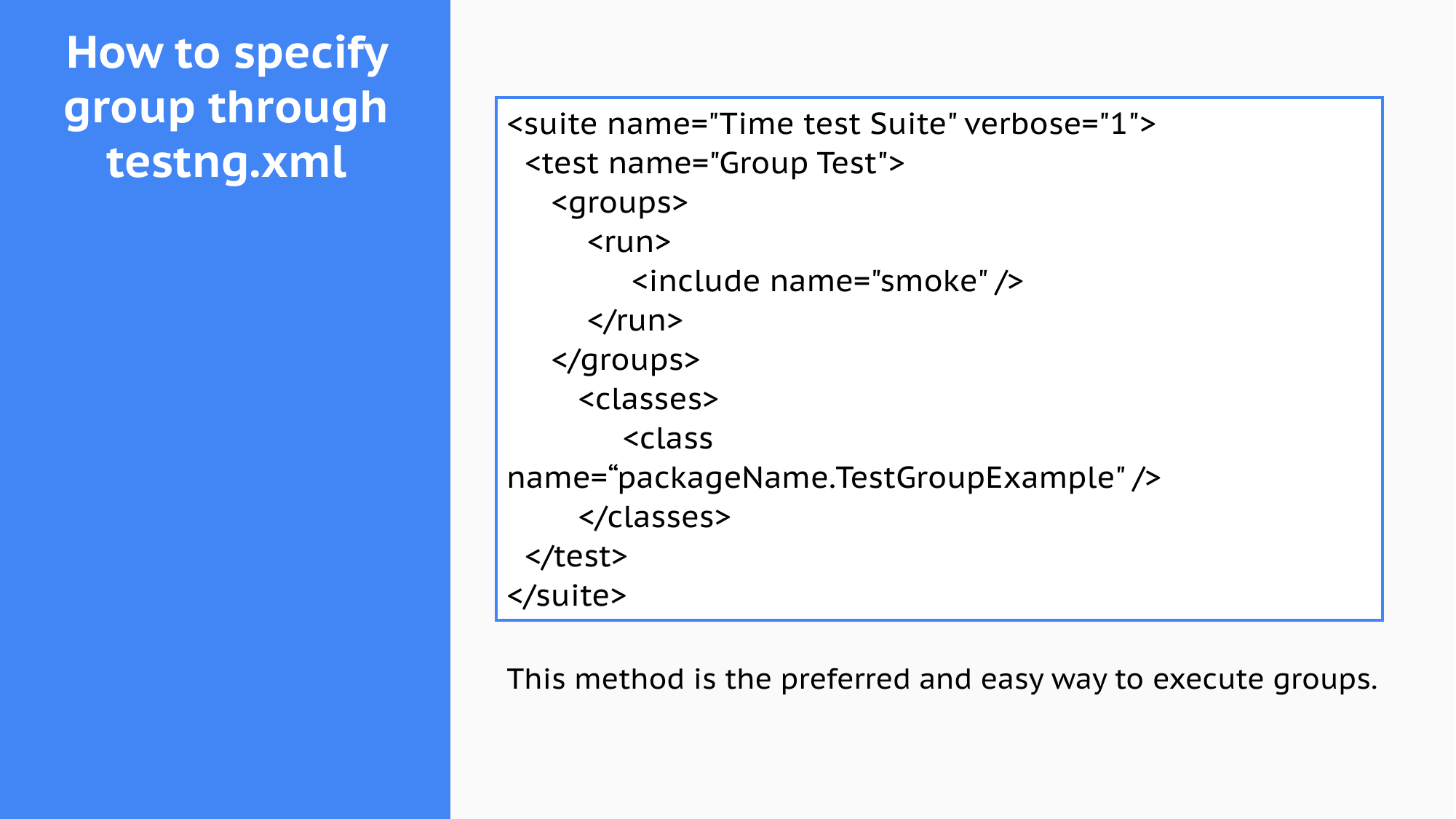

# How to specify group through testng.xml
| <suite name="Time test Suite" verbose="1"> <test name="Group Test"> <groups> <run> <include name="smoke" /> </run> </groups> <classes> <class name=“packageName.TestGroupExample" /> </classes> </test> </suite> |
| --- |
This method is the preferred and easy way to execute groups.